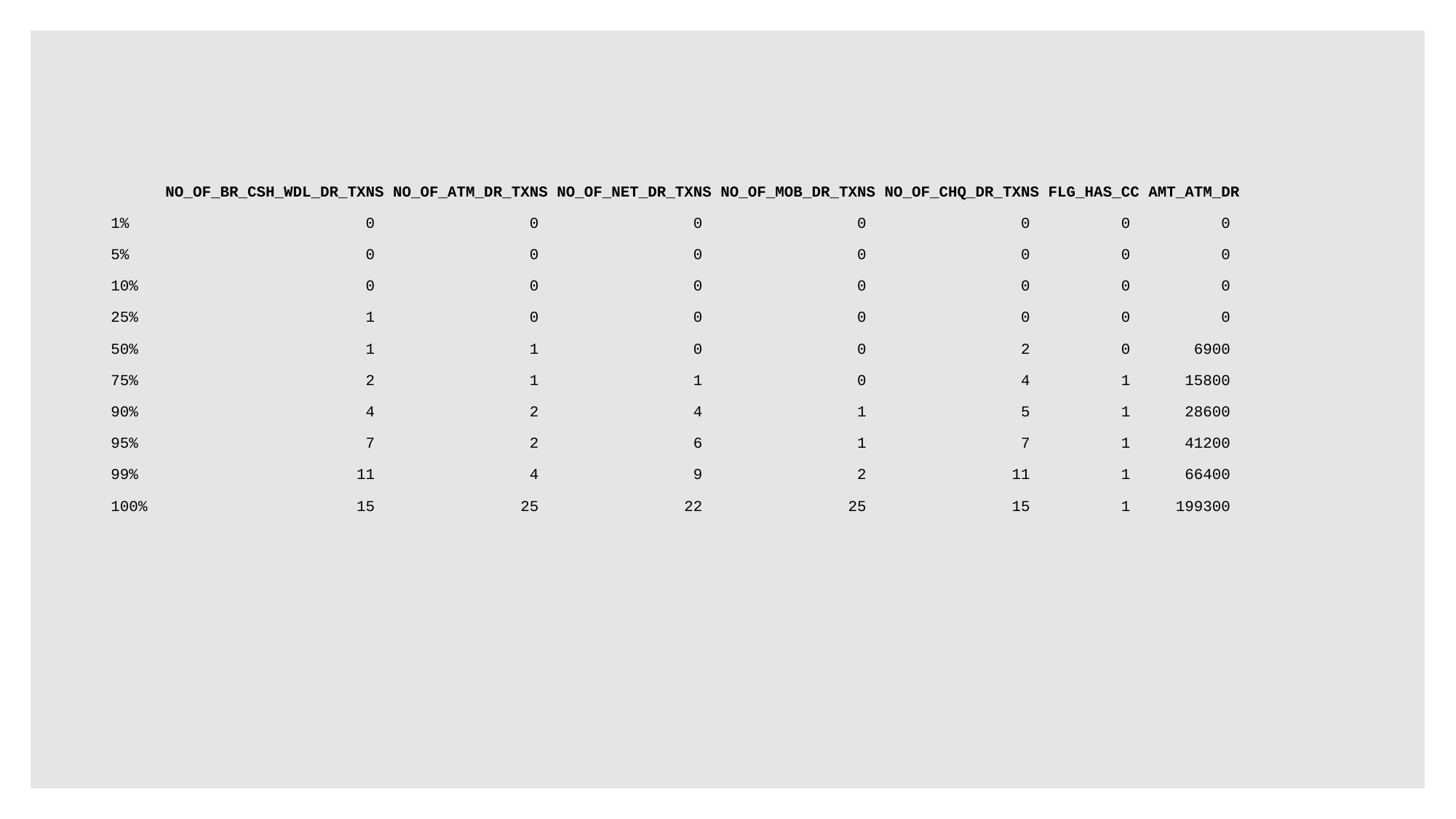

NO_OF_BR_CSH_WDL_DR_TXNS NO_OF_ATM_DR_TXNS NO_OF_NET_DR_TXNS NO_OF_MOB_DR_TXNS NO_OF_CHQ_DR_TXNS FLG_HAS_CC AMT_ATM_DR
1%                          0                 0                 0                 0                 0          0          0
5%                          0                 0                 0                 0                 0          0          0
10%                         0                 0                 0                 0                 0          0          0
25%                         1                 0                 0                 0                 0          0          0
50%                         1                 1                 0                 0                 2          0       6900
75%                         2                 1                 1                 0                 4          1      15800
90%                         4                 2                 4                 1                 5          1      28600
95%                         7                 2                 6                 1                 7          1      41200
99%                        11                 4                 9                 2                11          1      66400
100%                       15                25                22                25                15          1     199300